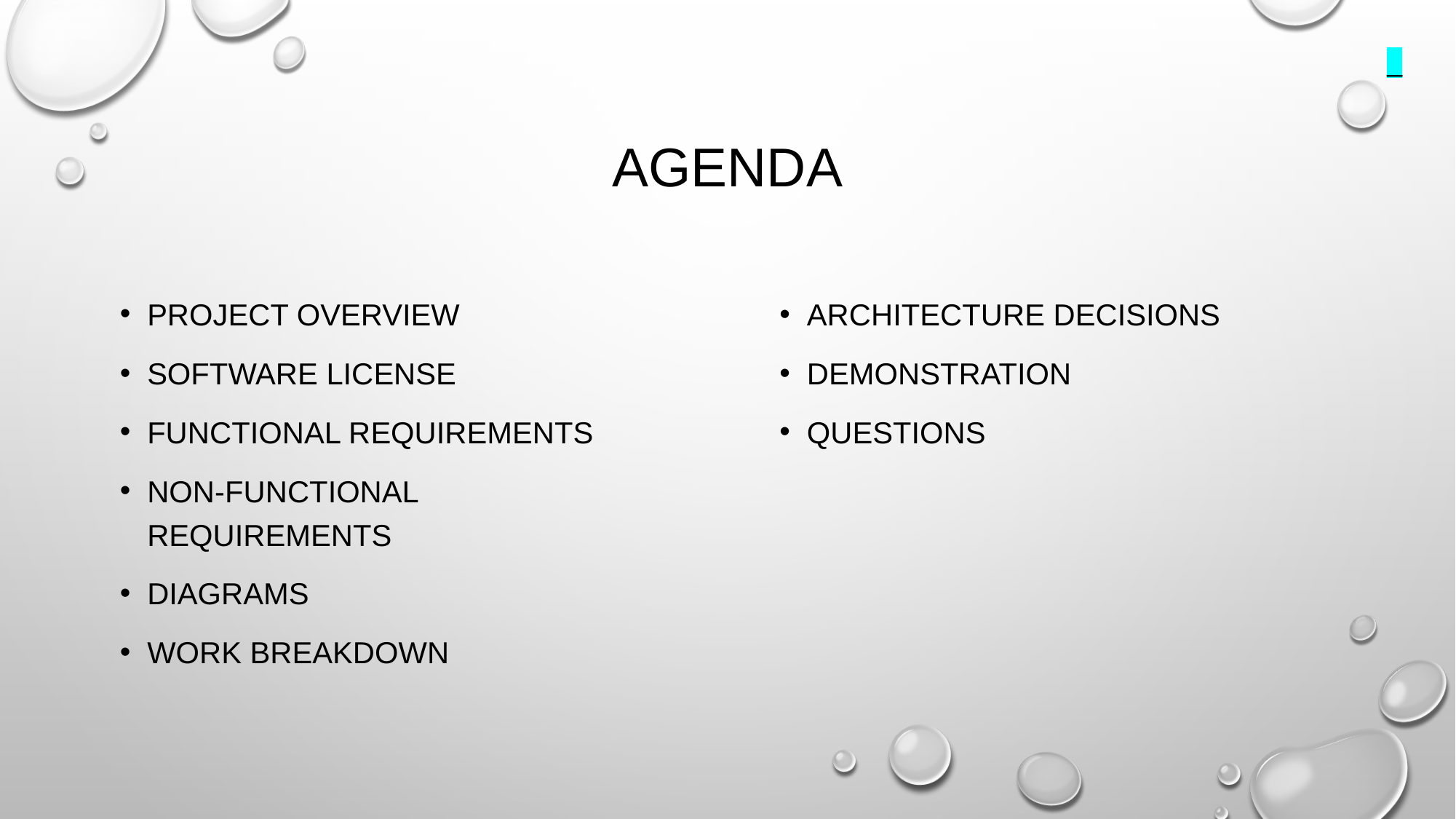

_
# Agenda
Project Overview
Software license
functional requirements
non-functional requirements
Diagrams
work breakdown
Architecture decisions
Demonstration
questions